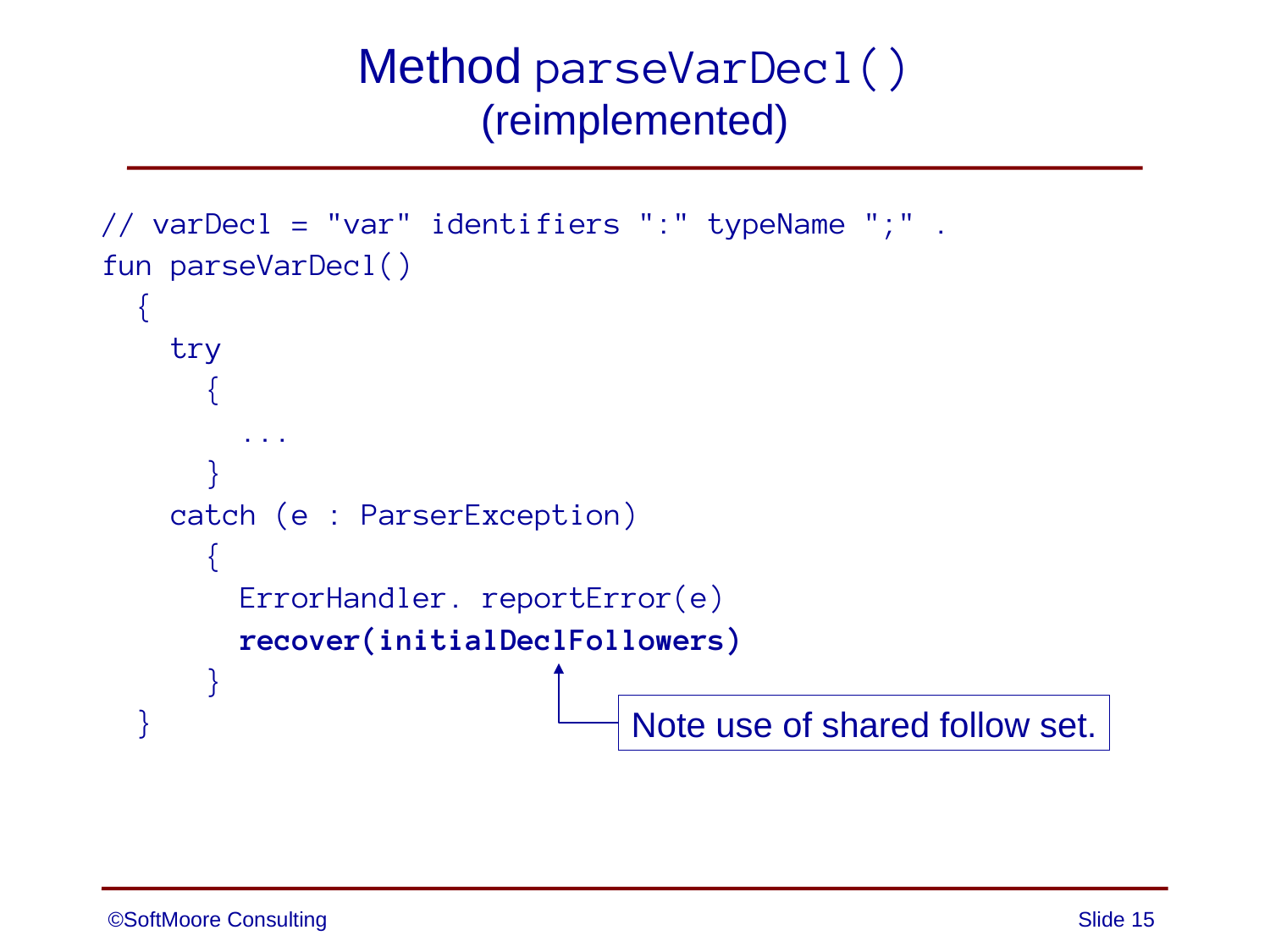

# Method parseVarDecl() (reimplemented)
// varDecl = "var" identifiers ":" typeName ";" .
fun parseVarDecl()
  {
    try
      {
        ...
      }
    catch (e : ParserException)
      {
        ErrorHandler. reportError(e)
        recover(initialDeclFollowers)
      }
  }

Note use of shared follow set.
©SoftMoore Consulting
Slide 15